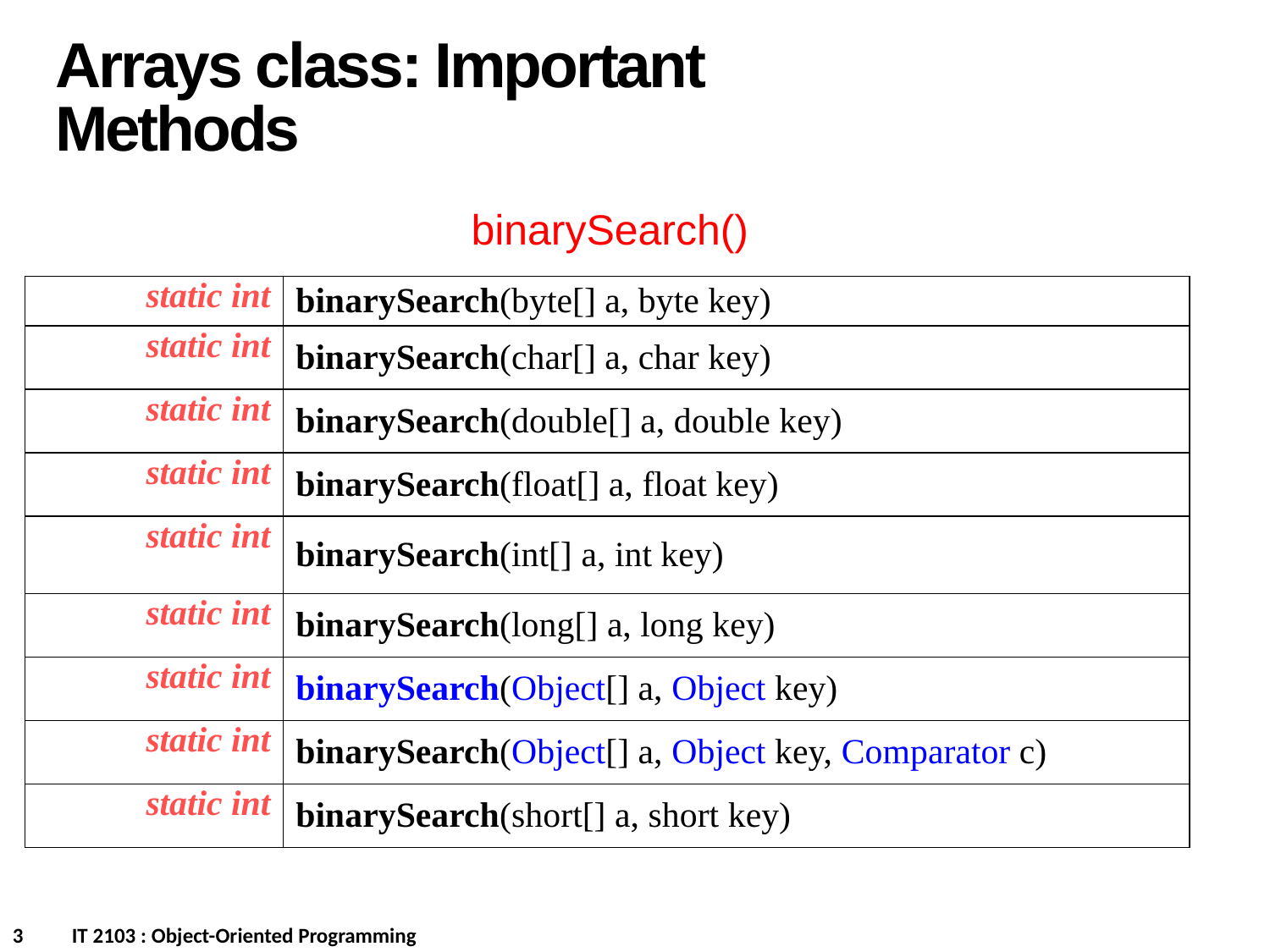

Arrays class: Important Methods
binarySearch()
| static int | binarySearch(byte[] a, byte key) |
| --- | --- |
| static int | binarySearch(char[] a, char key) |
| static int | binarySearch(double[] a, double key) |
| static int | binarySearch(float[] a, float key) |
| static int | binarySearch(int[] a, int key) |
| static int | binarySearch(long[] a, long key) |
| static int | binarySearch(Object[] a, Object key) |
| static int | binarySearch(Object[] a, Object key, Comparator c) |
| static int | binarySearch(short[] a, short key) |